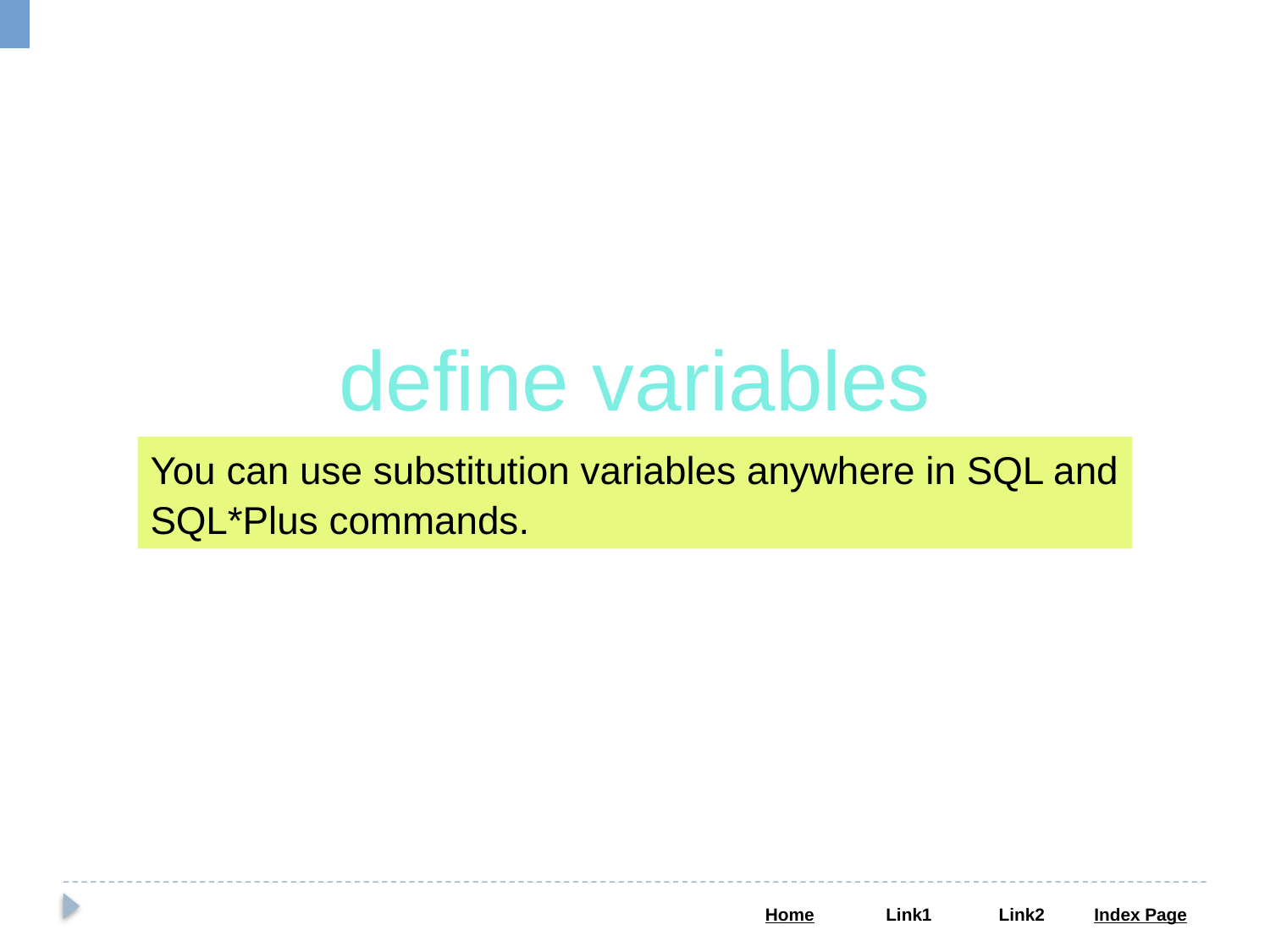

define variables
You can use substitution variables anywhere in SQL and SQL*Plus commands.